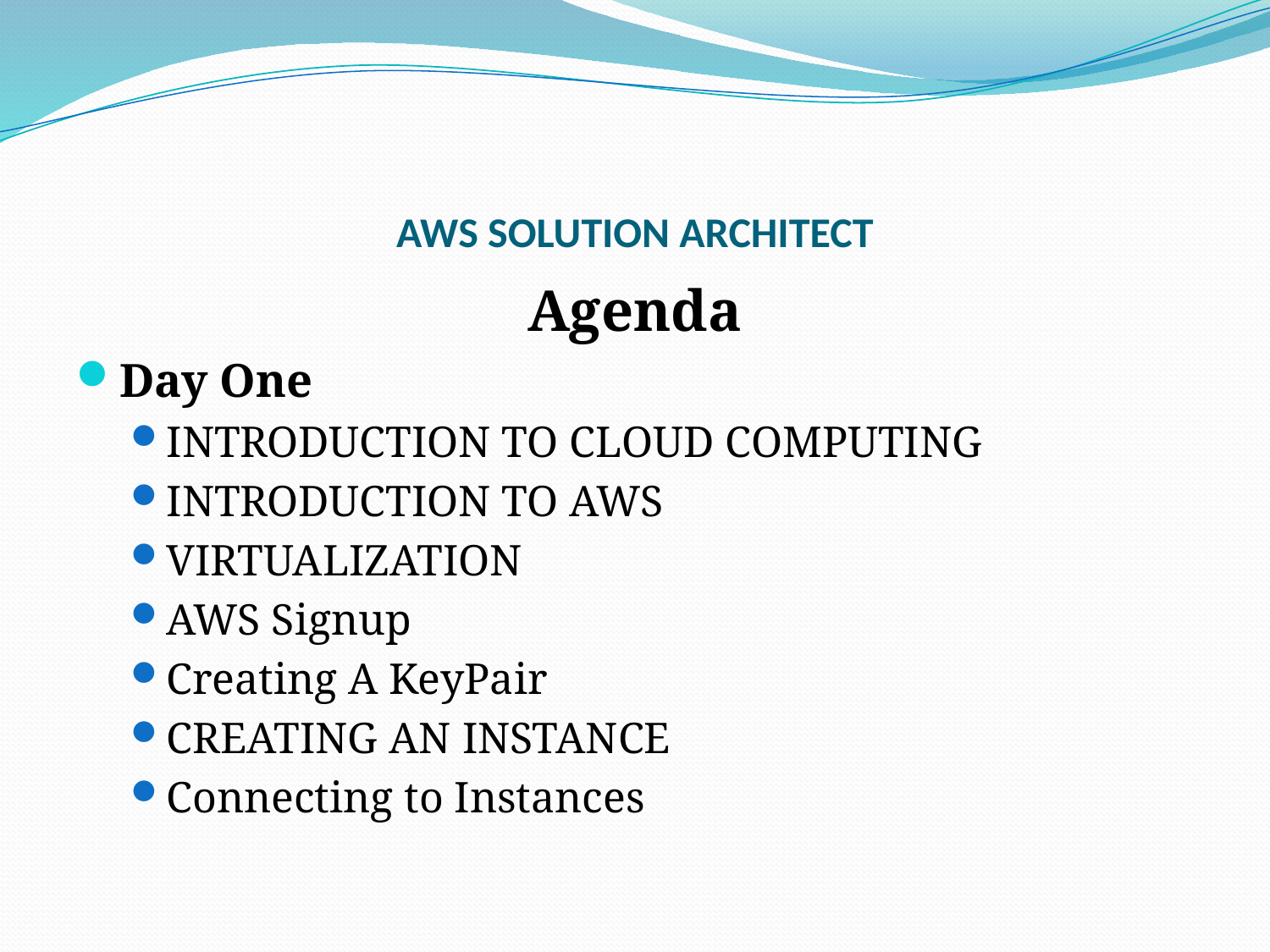

# AWS SOLUTION ARCHITECT
Agenda
Day One
INTRODUCTION TO CLOUD COMPUTING
INTRODUCTION TO AWS
VIRTUALIZATION
AWS Signup
Creating A KeyPair
CREATING AN INSTANCE
Connecting to Instances